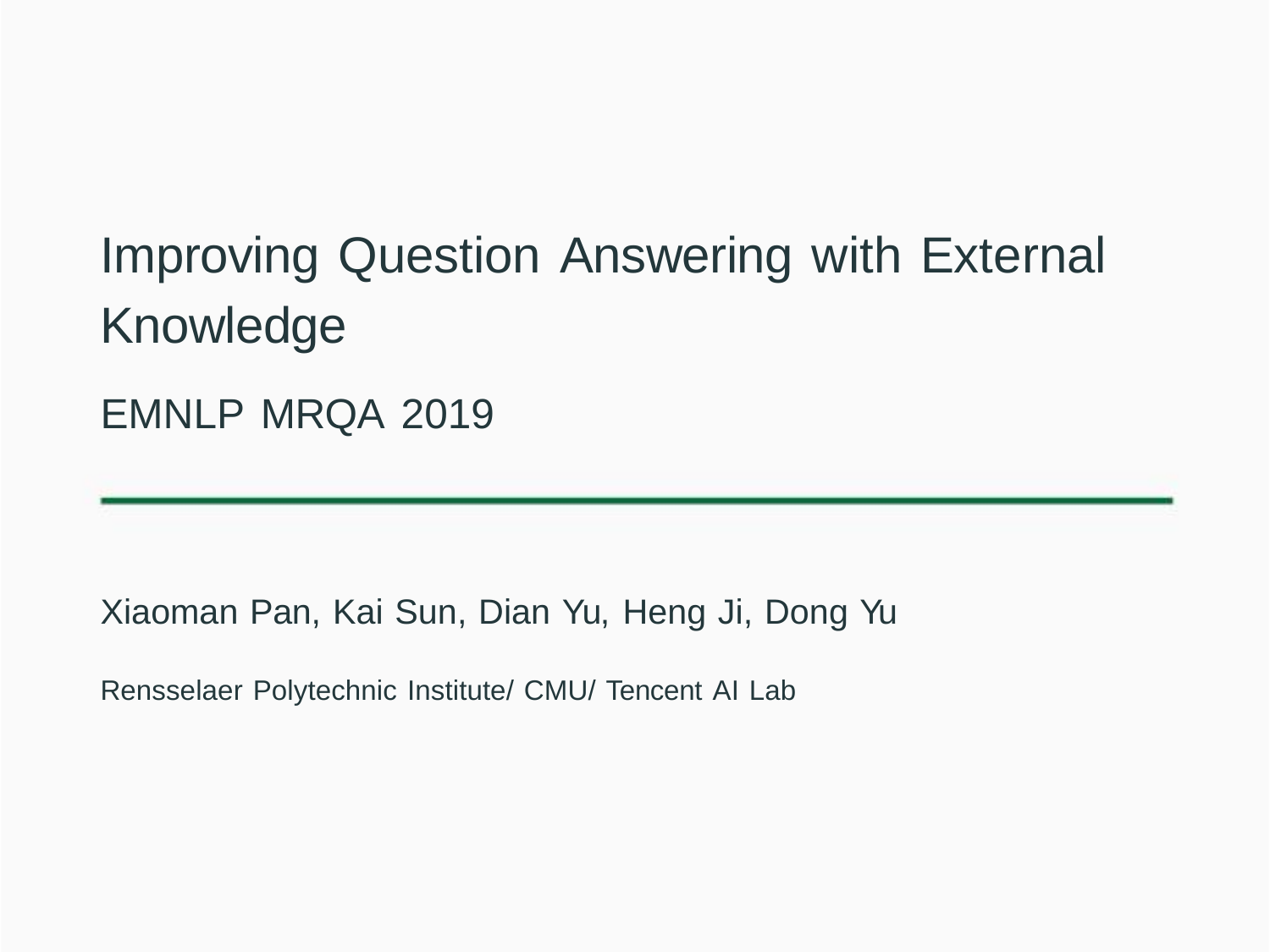

Improving Question Answering with External
Knowledge
EMNLP MRQA 2019
Xiaoman Pan, Kai Sun, Dian Yu, Heng Ji, Dong Yu
Rensselaer Polytechnic Institute/ CMU/ Tencent AI Lab